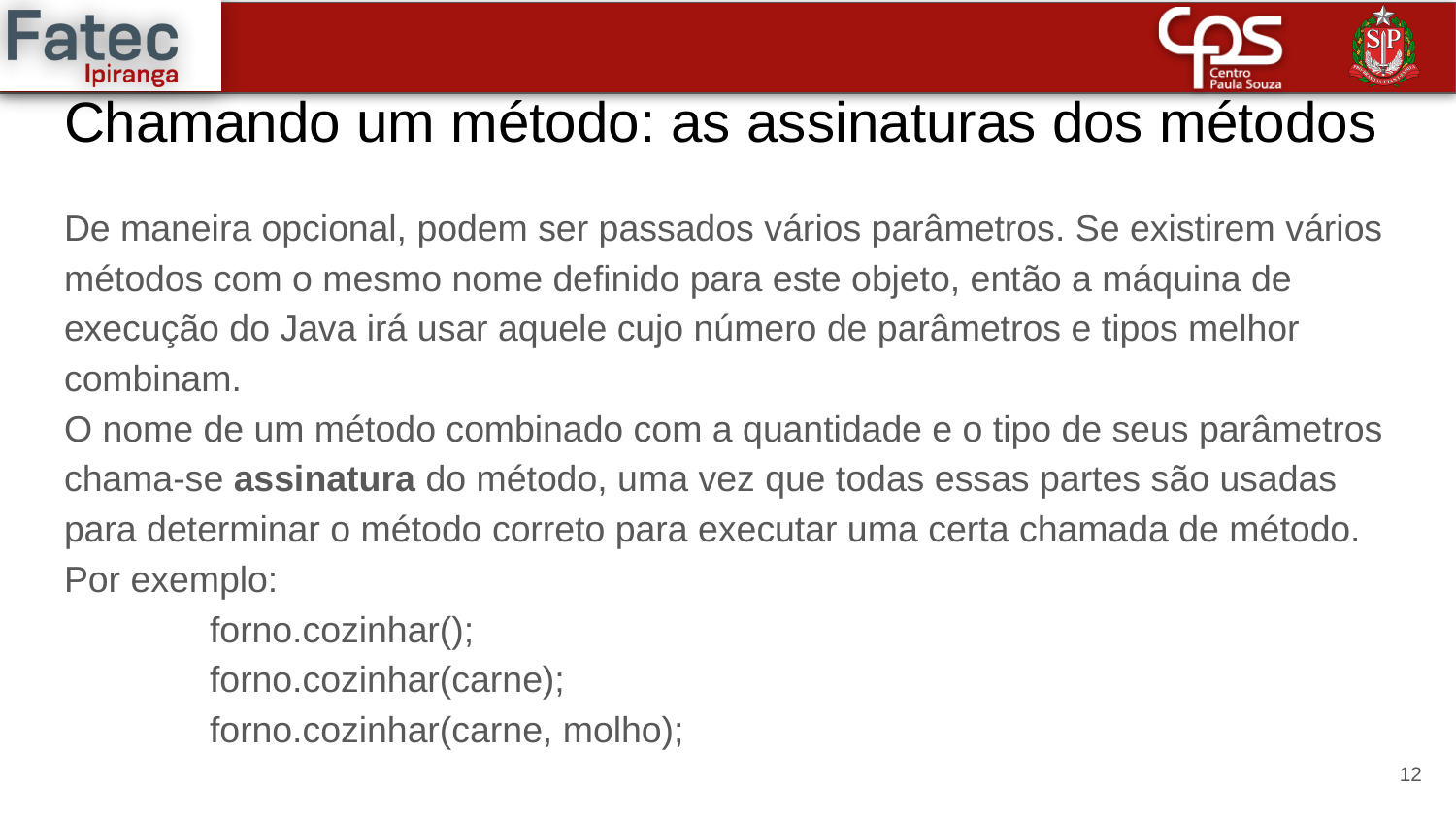

# Chamando um método: as assinaturas dos métodos
De maneira opcional, podem ser passados vários parâmetros. Se existirem vários métodos com o mesmo nome definido para este objeto, então a máquina de execução do Java irá usar aquele cujo número de parâmetros e tipos melhor combinam.
O nome de um método combinado com a quantidade e o tipo de seus parâmetros chama-se assinatura do método, uma vez que todas essas partes são usadas para determinar o método correto para executar uma certa chamada de método.
Por exemplo:
	forno.cozinhar();
	forno.cozinhar(carne);
	forno.cozinhar(carne, molho);

12